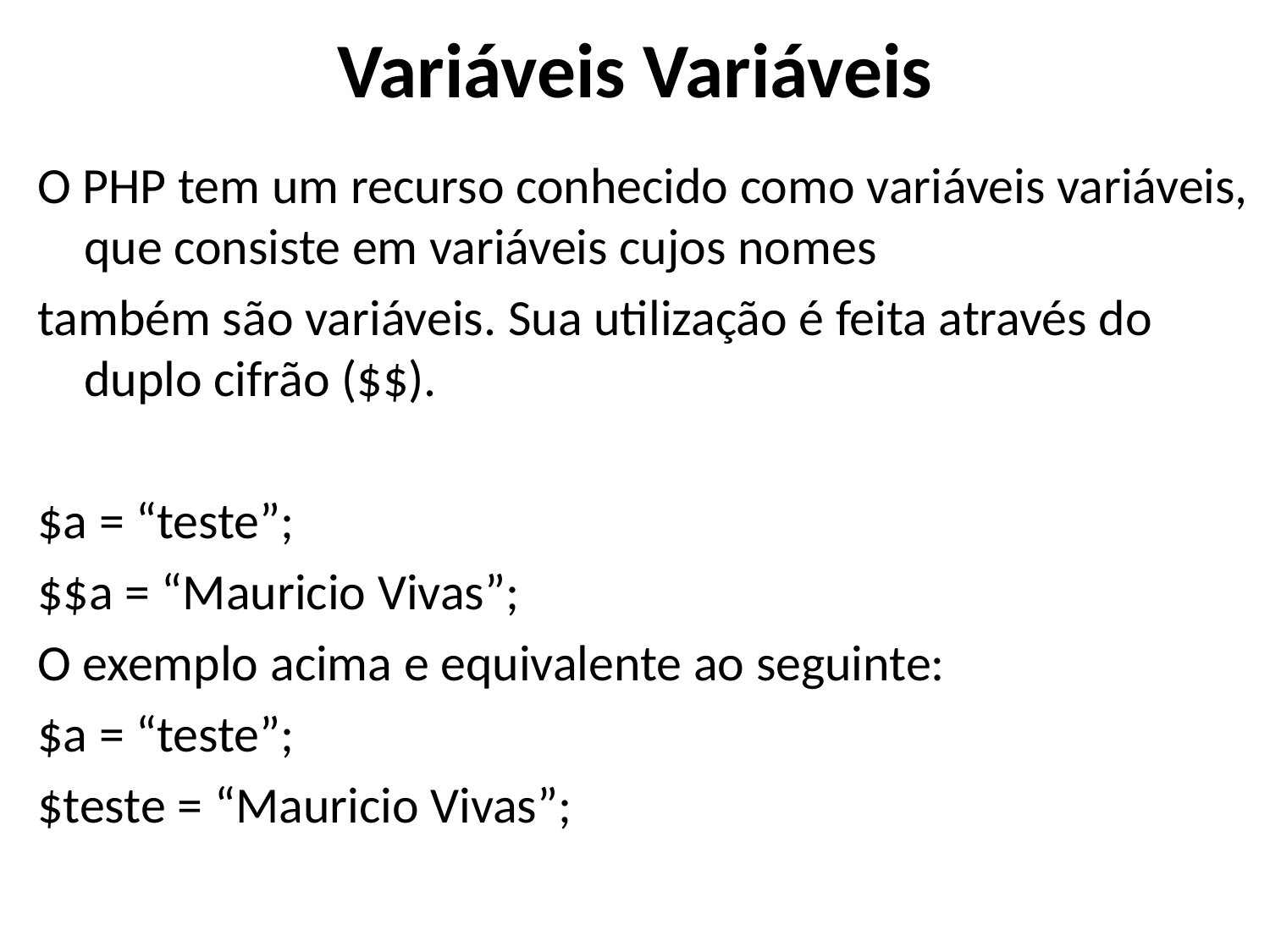

# Variáveis Variáveis
O PHP tem um recurso conhecido como variáveis variáveis, que consiste em variáveis cujos nomes
também são variáveis. Sua utilização é feita através do duplo cifrão ($$).

$a = “teste”;
$$a = “Mauricio Vivas”;
O exemplo acima e equivalente ao seguinte:
$a = “teste”;
$teste = “Mauricio Vivas”;